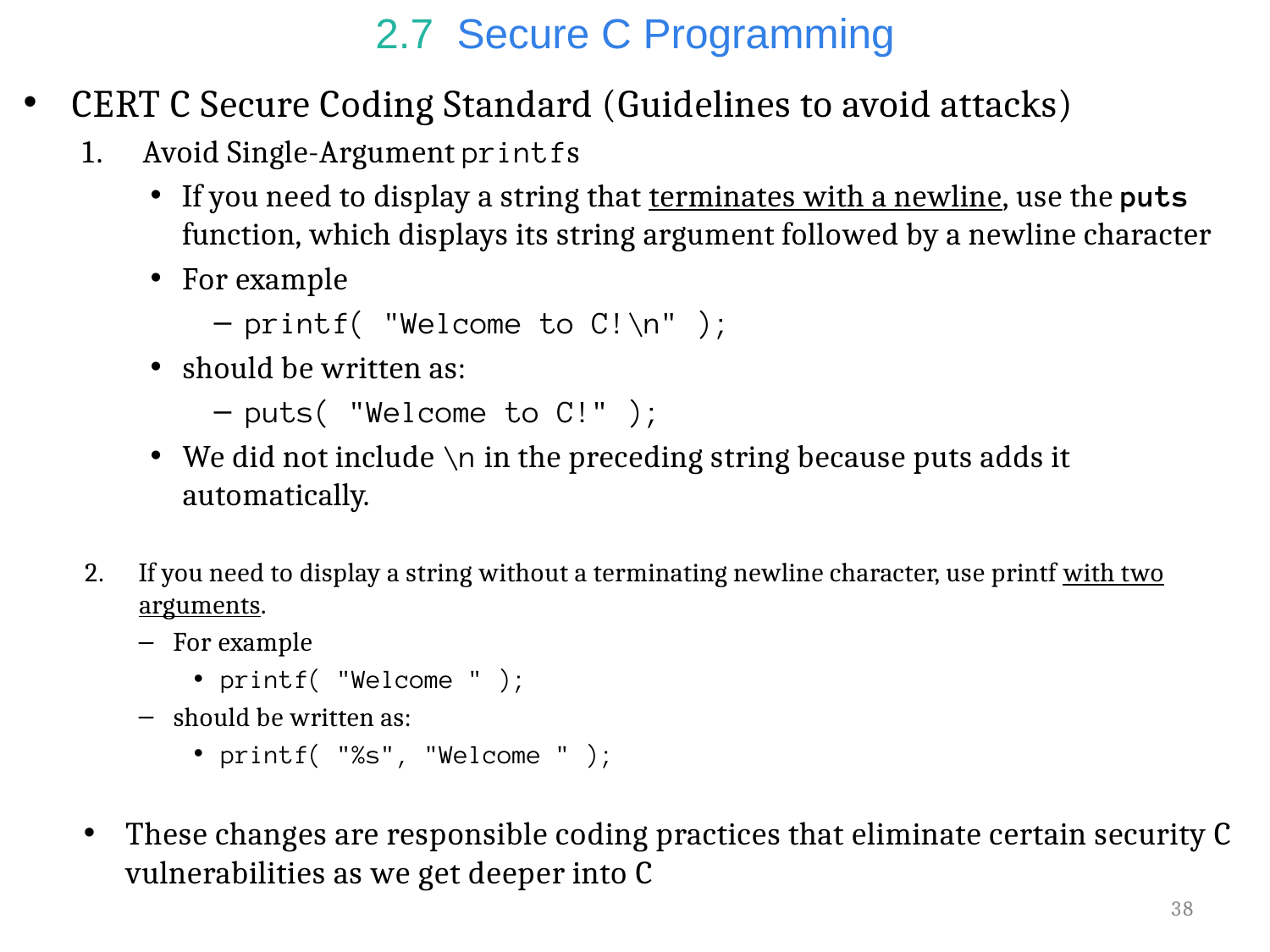

# 2.7  Secure C Programming
CERT C Secure Coding Standard (Guidelines to avoid attacks)
Avoid Single-Argument printfs
If you need to display a string that terminates with a newline, use the puts function, which displays its string argument followed by a newline character
For example
printf( "Welcome to C!\n" );
should be written as:
puts( "Welcome to C!" );
We did not include \n in the preceding string because puts adds it automatically.
If you need to display a string without a terminating newline character, use printf with two arguments.
For example
printf( "Welcome " );
should be written as:
printf( "%s", "Welcome " );

These changes are responsible coding practices that eliminate certain security C vulnerabilities as we get deeper into C
38